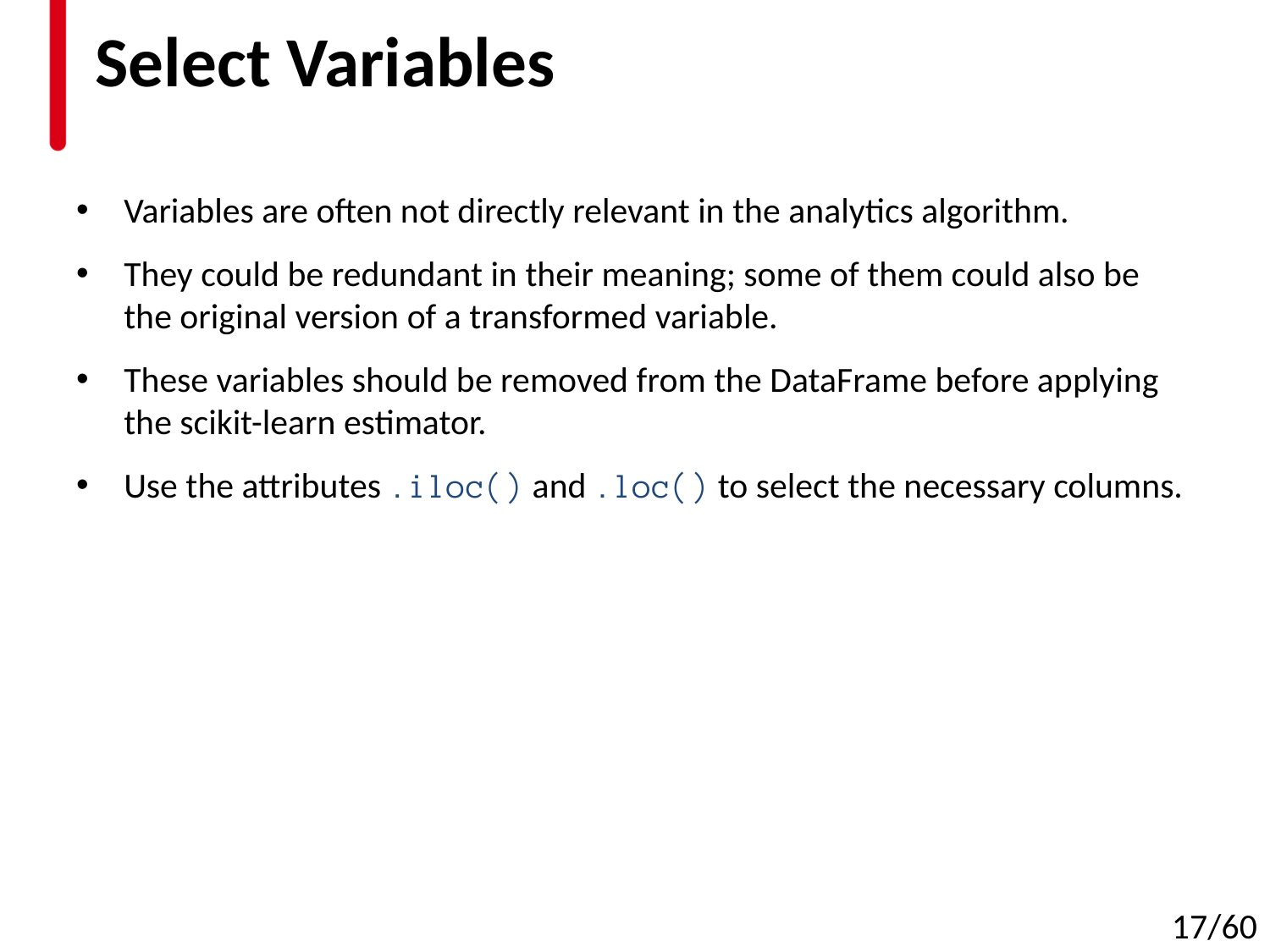

# Select Variables
Variables are often not directly relevant in the analytics algorithm.
They could be redundant in their meaning; some of them could also be the original version of a transformed variable.
These variables should be removed from the DataFrame before applying the scikit-learn estimator.
Use the attributes .iloc() and .loc() to select the necessary columns.